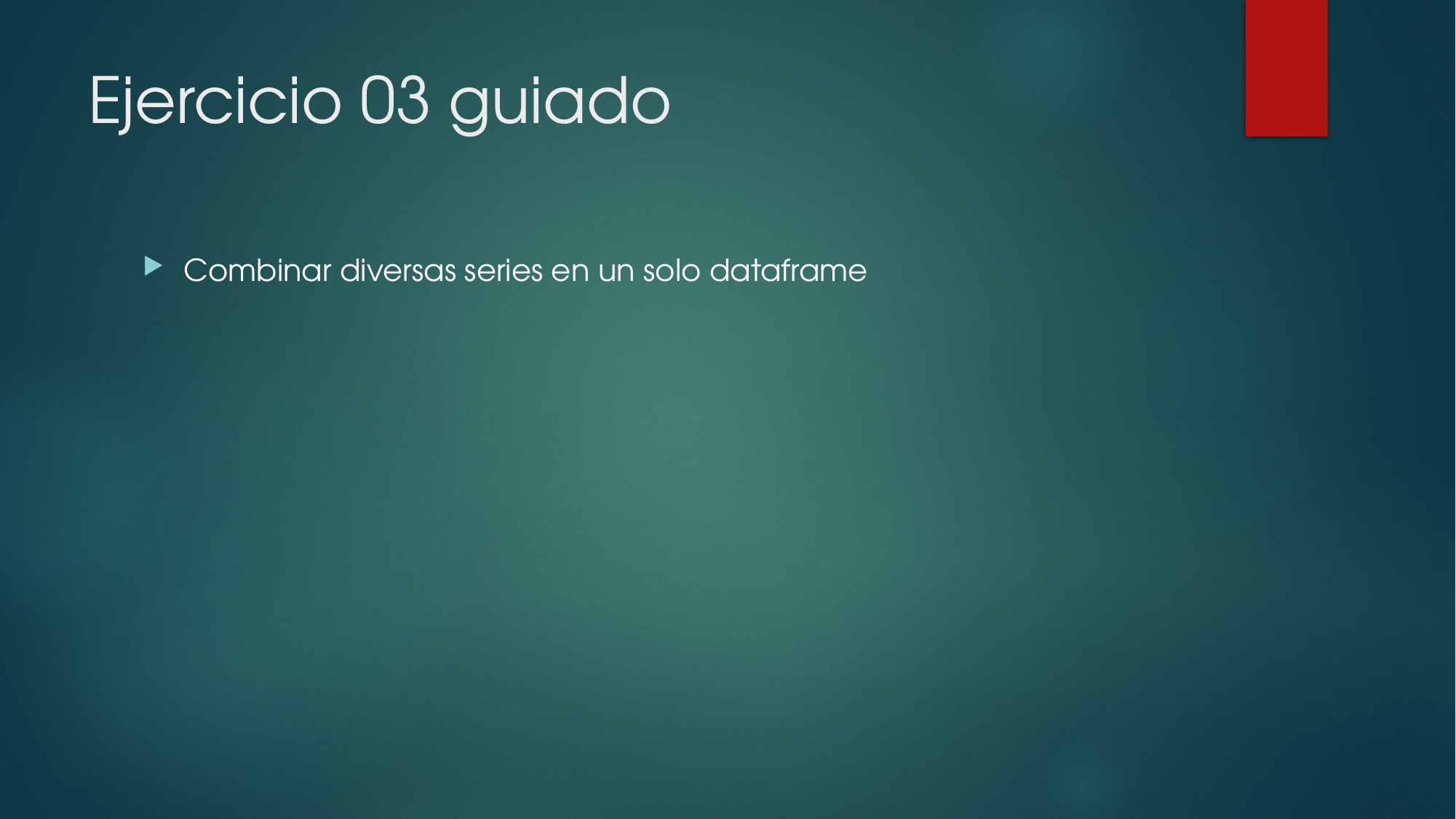

# Ejercicio 03 guiado
Combinar diversas series en un solo dataframe